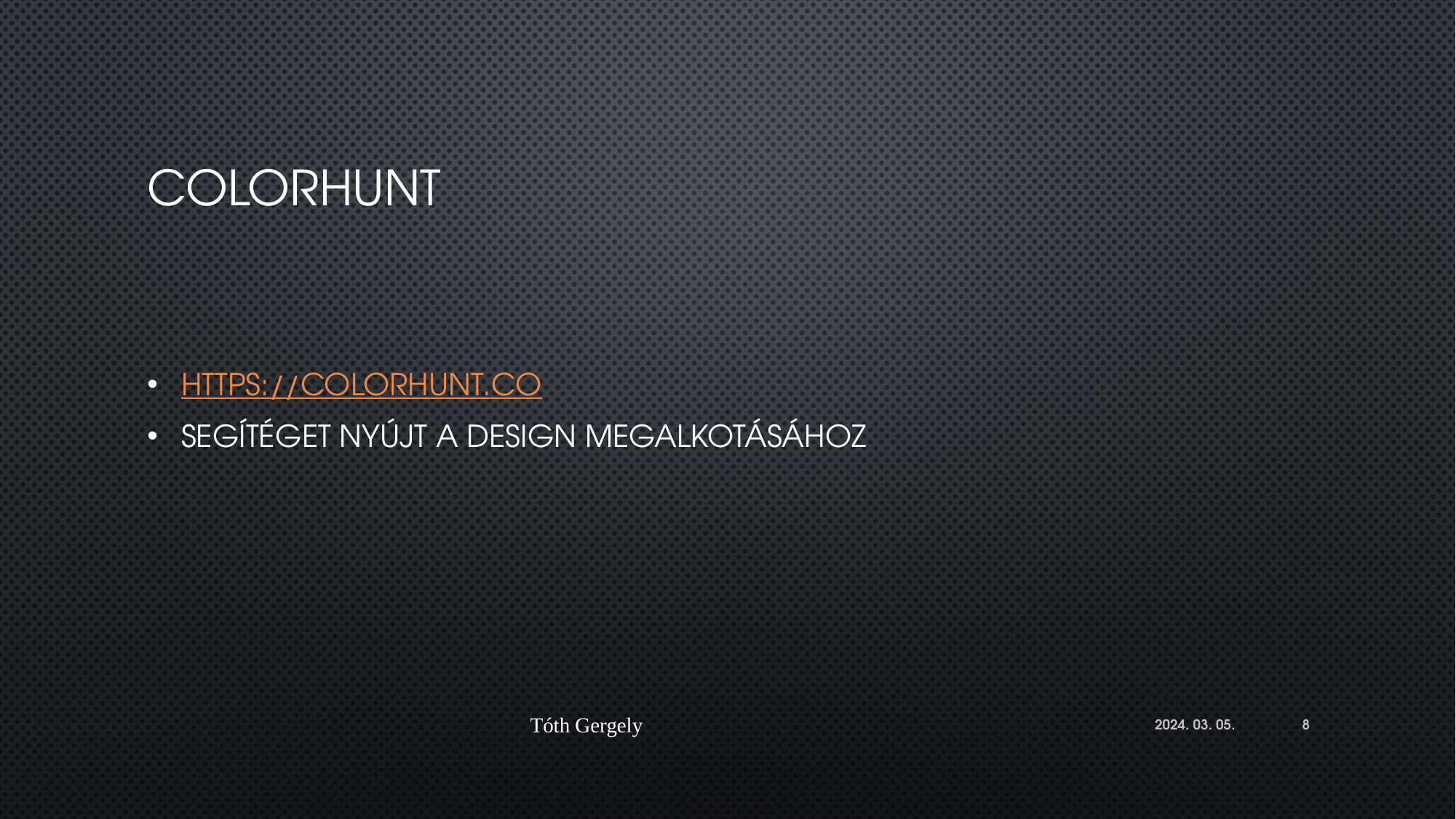

# Colorhunt
https://colorhunt.co
Segítéget nyújt a design megalkotásához
Tóth Gergely
2024. 03. 05.
8